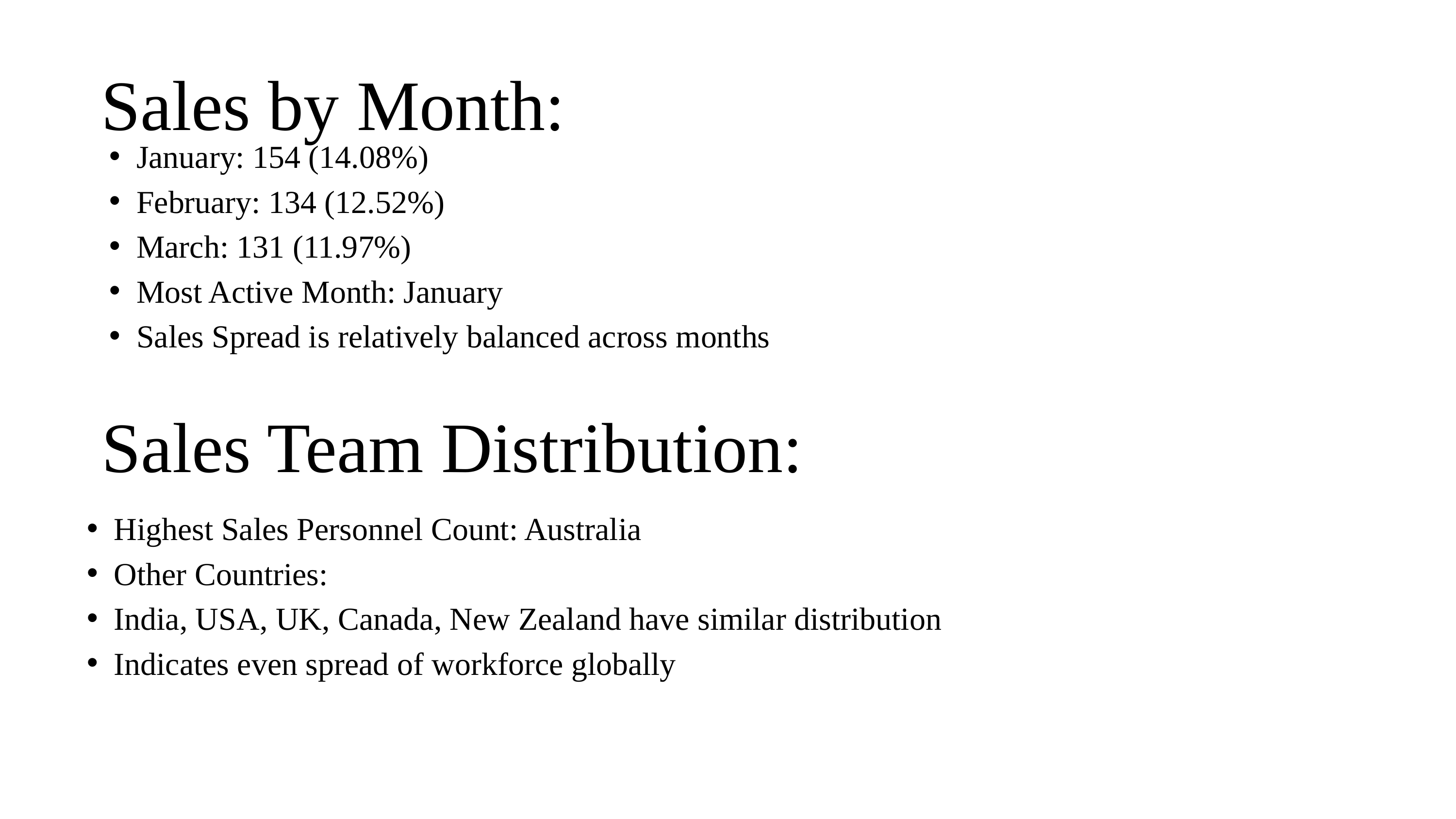

Sales by Month:
January: 154 (14.08%)
February: 134 (12.52%)
March: 131 (11.97%)
Most Active Month: January
Sales Spread is relatively balanced across months

Sales Team Distribution:
Highest Sales Personnel Count: Australia
Other Countries:
India, USA, UK, Canada, New Zealand have similar distribution
Indicates even spread of workforce globally